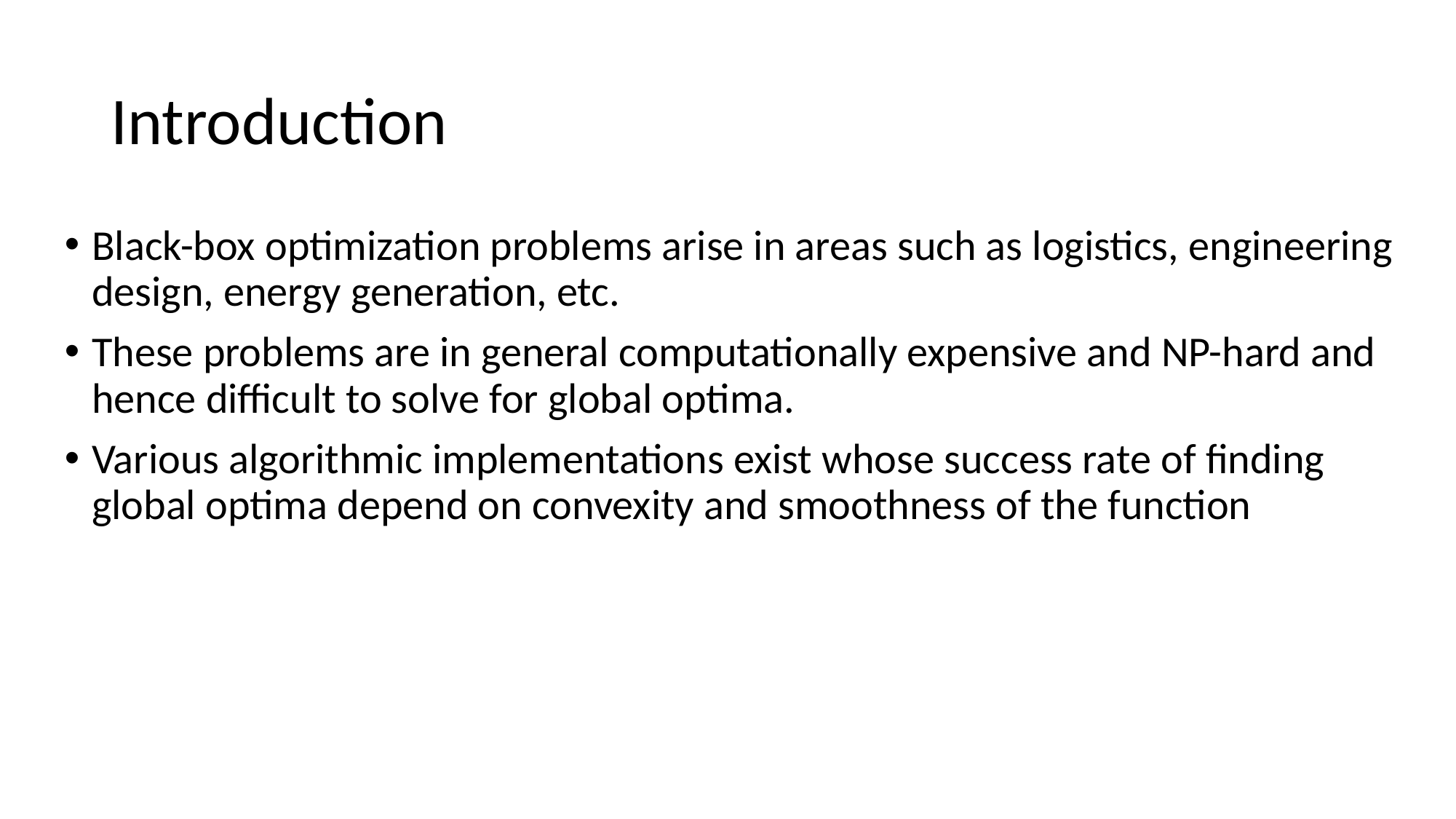

# Introduction
Black-box optimization problems arise in areas such as logistics, engineering design, energy generation, etc.
These problems are in general computationally expensive and NP-hard and hence difficult to solve for global optima.
Various algorithmic implementations exist whose success rate of finding global optima depend on convexity and smoothness of the function